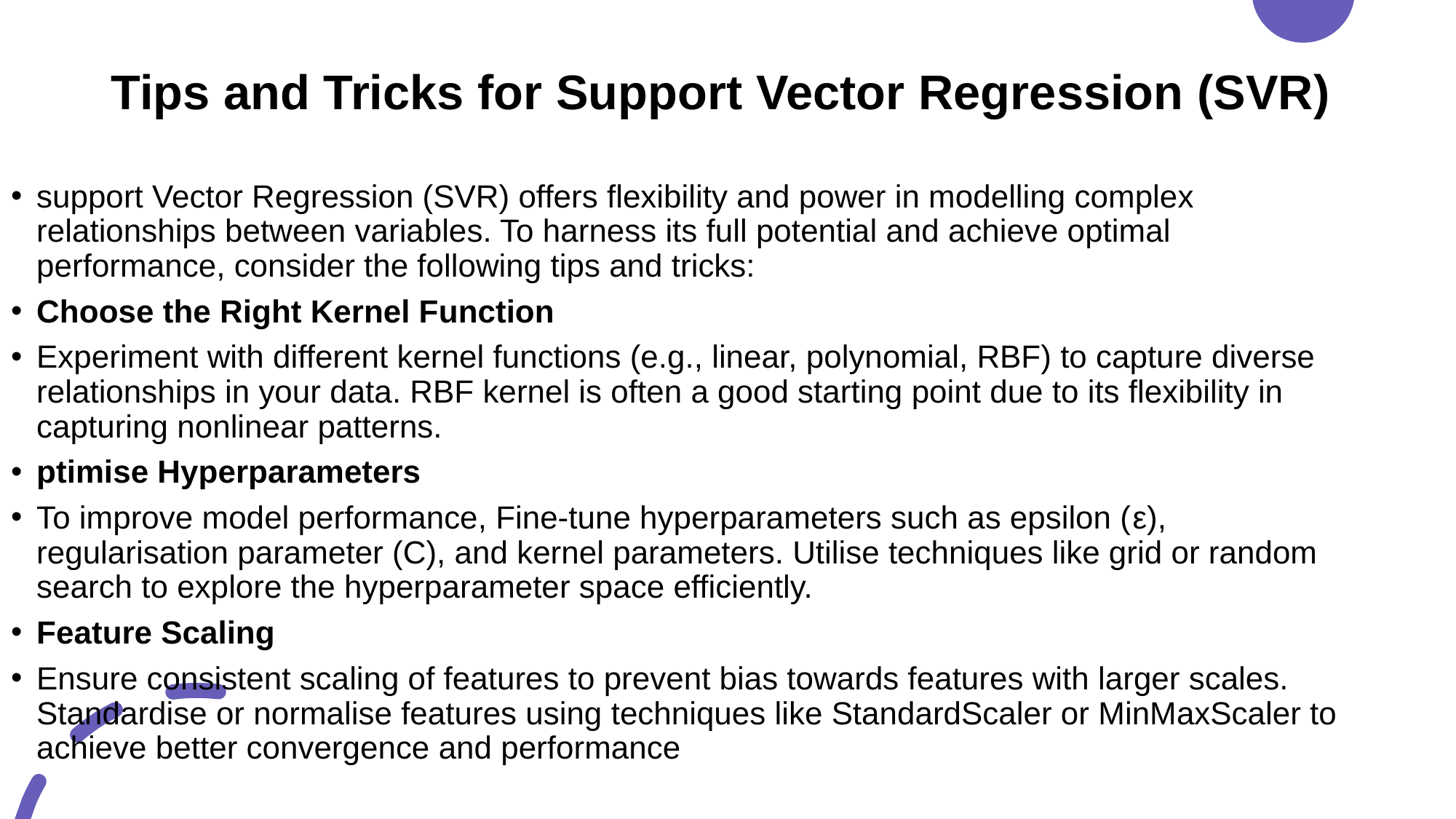

# Tips and Tricks for Support Vector Regression (SVR)
support Vector Regression (SVR) offers flexibility and power in modelling complex relationships between variables. To harness its full potential and achieve optimal performance, consider the following tips and tricks:
Choose the Right Kernel Function
Experiment with different kernel functions (e.g., linear, polynomial, RBF) to capture diverse relationships in your data. RBF kernel is often a good starting point due to its flexibility in capturing nonlinear patterns.
ptimise Hyperparameters
To improve model performance, Fine-tune hyperparameters such as epsilon (ε), regularisation parameter (C), and kernel parameters. Utilise techniques like grid or random search to explore the hyperparameter space efficiently.
Feature Scaling
Ensure consistent scaling of features to prevent bias towards features with larger scales. Standardise or normalise features using techniques like StandardScaler or MinMaxScaler to achieve better convergence and performance